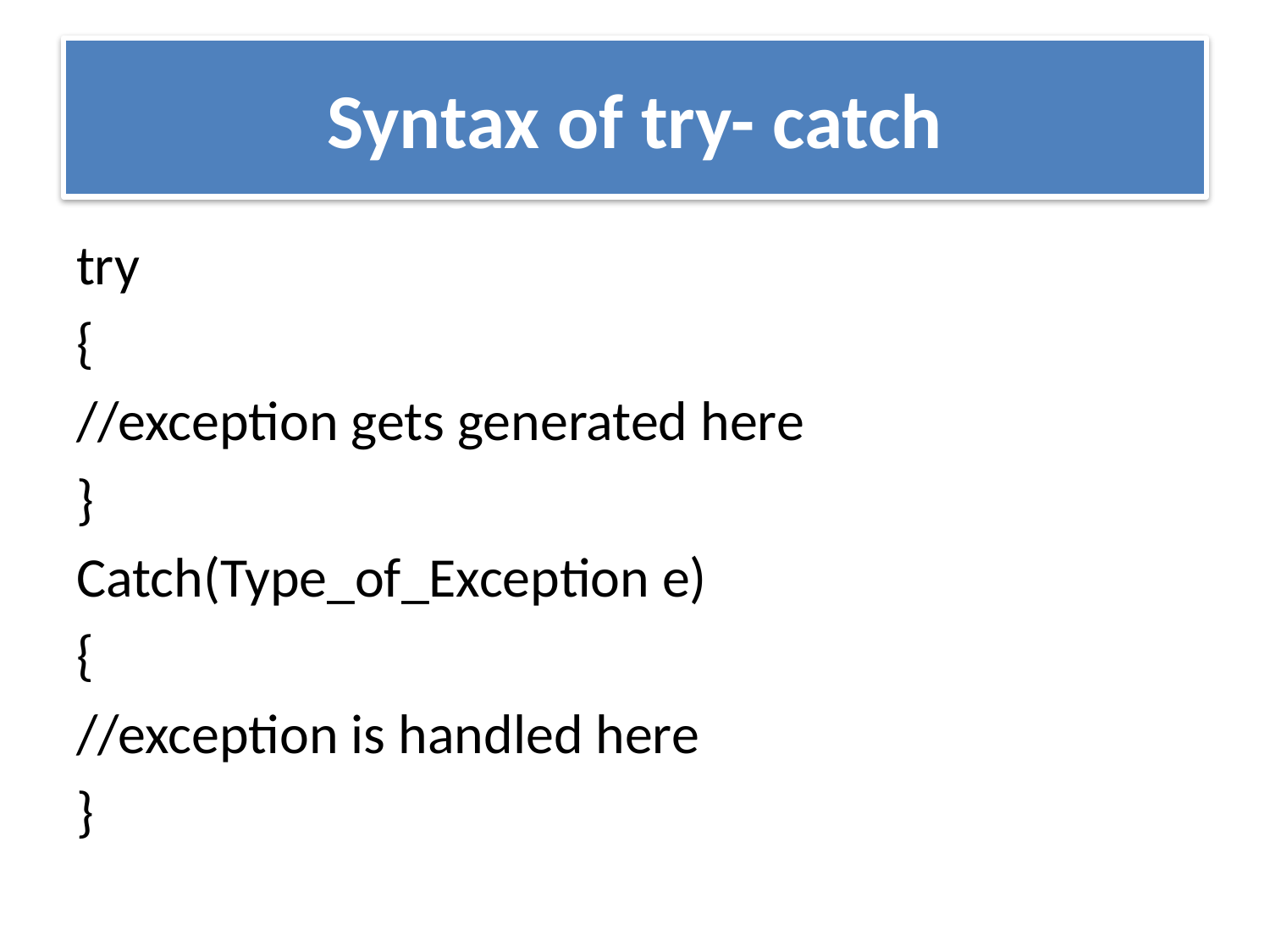

# Syntax of try- catch
try
{
//exception gets generated here
}
Catch(Type_of_Exception e)
{
//exception is handled here
}